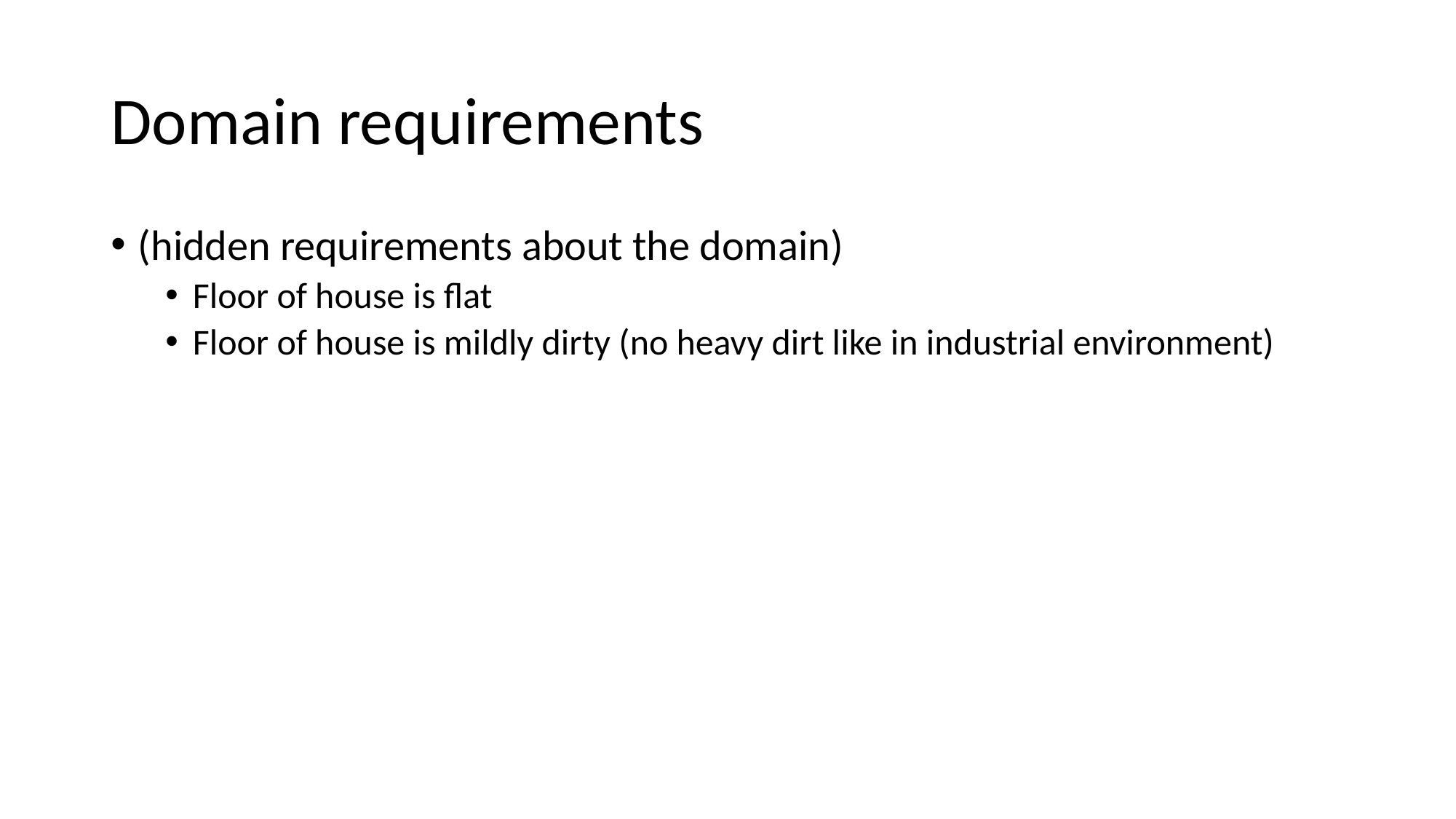

# Domain requirements
(hidden requirements about the domain)
Floor of house is flat
Floor of house is mildly dirty (no heavy dirt like in industrial environment)